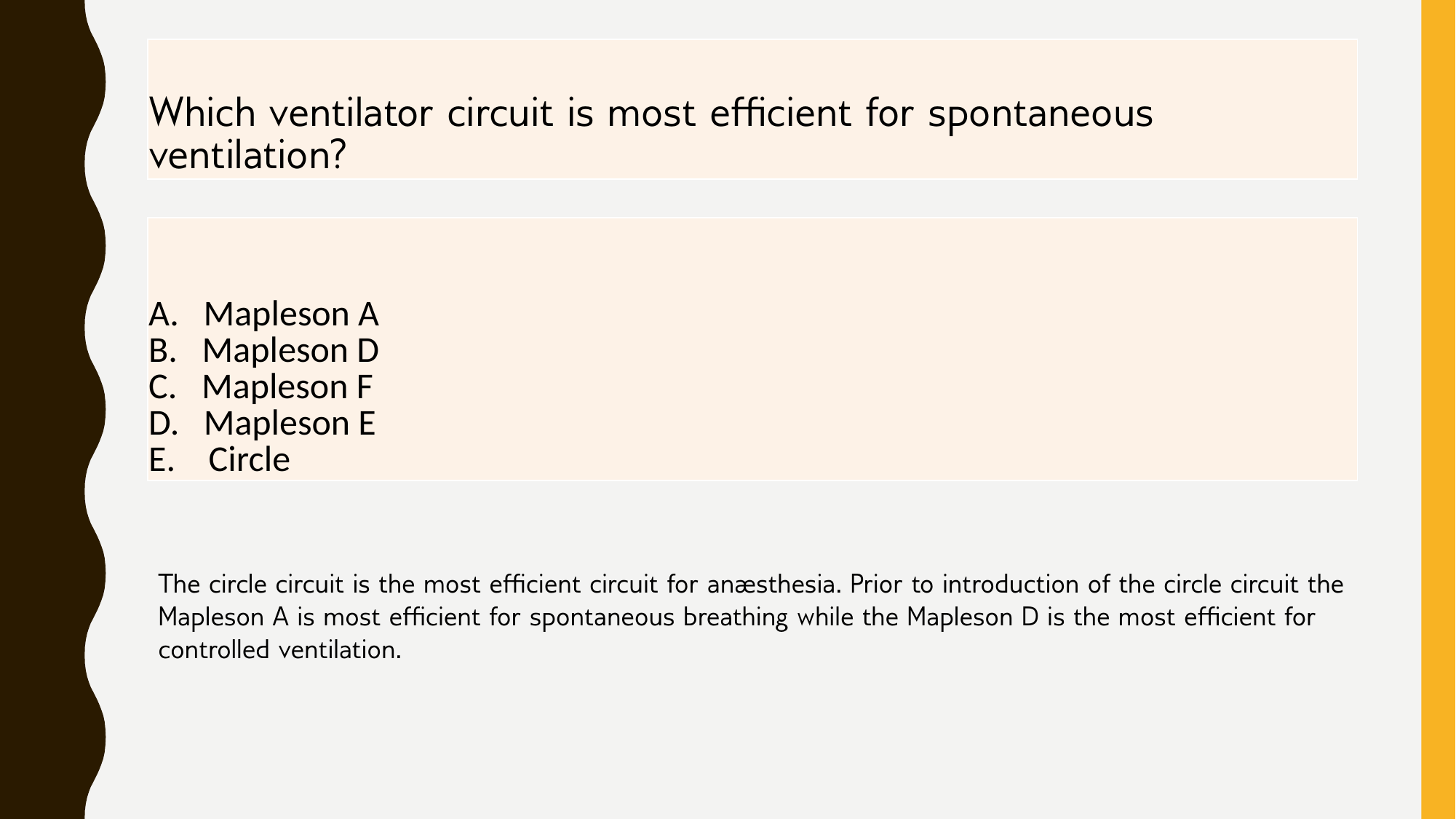

| Which ventilator circuit is most efficient for spontaneous ventilation? |
| --- |
| Mapleson A Mapleson D Mapleson F Mapleson E Circle |
| --- |
The circle circuit is the most efficient circuit for anaesthesia. Prior to introduction of the circle circuit the Mapleson A is most efficient for spontaneous breathing while the Mapleson D is the most efficient for controlled ventilation.